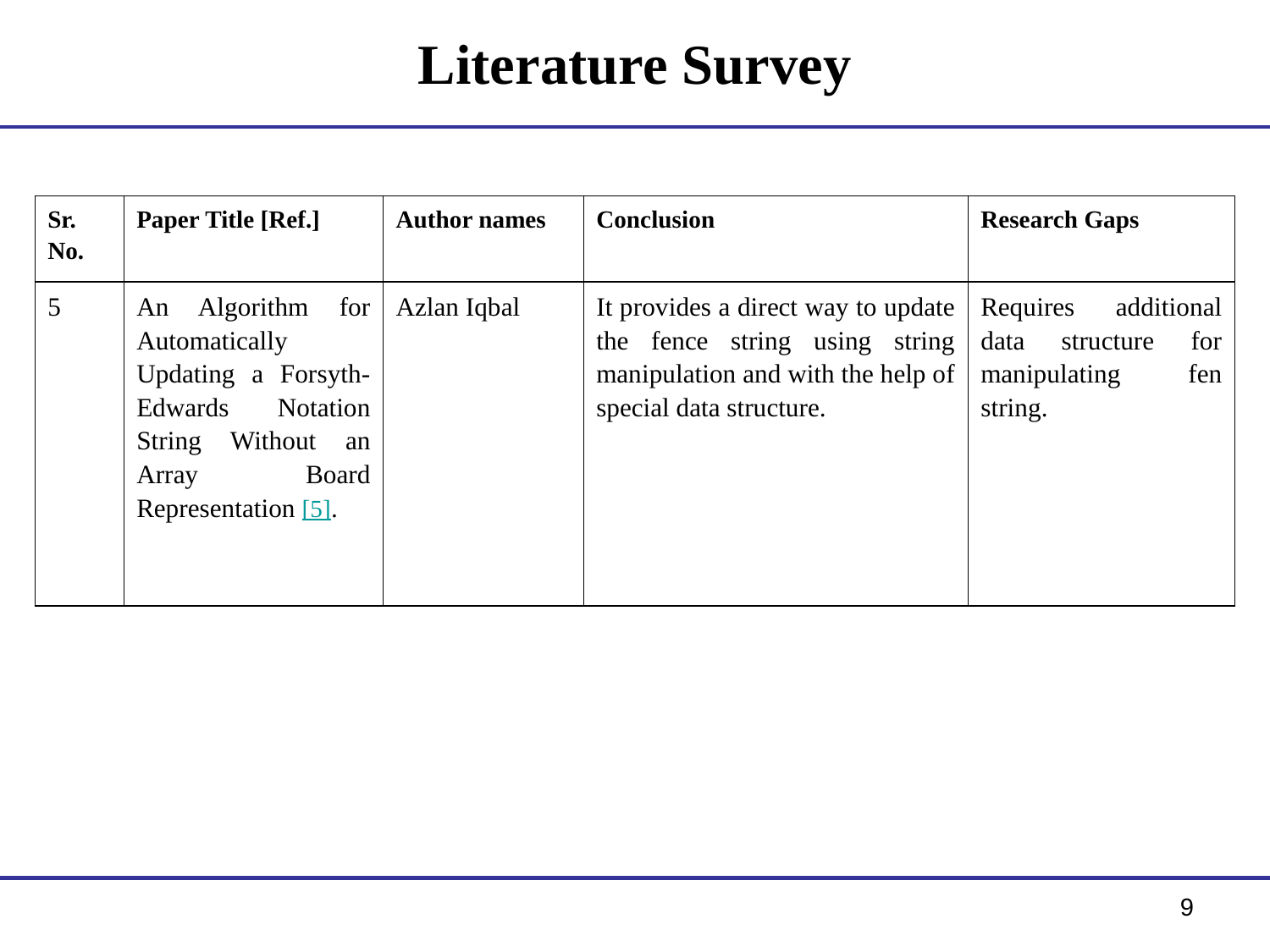

# Literature Survey
| Sr. No. | Paper Title [Ref.] | Author names | Conclusion | Research Gaps |
| --- | --- | --- | --- | --- |
| 5 | An Algorithm for Automatically Updating a Forsyth-Edwards Notation String Without an Array Board Representation [5]. | Azlan Iqbal | It provides a direct way to update the fence string using string manipulation and with the help of special data structure. | Requires additional data structure for manipulating fen string. |
9